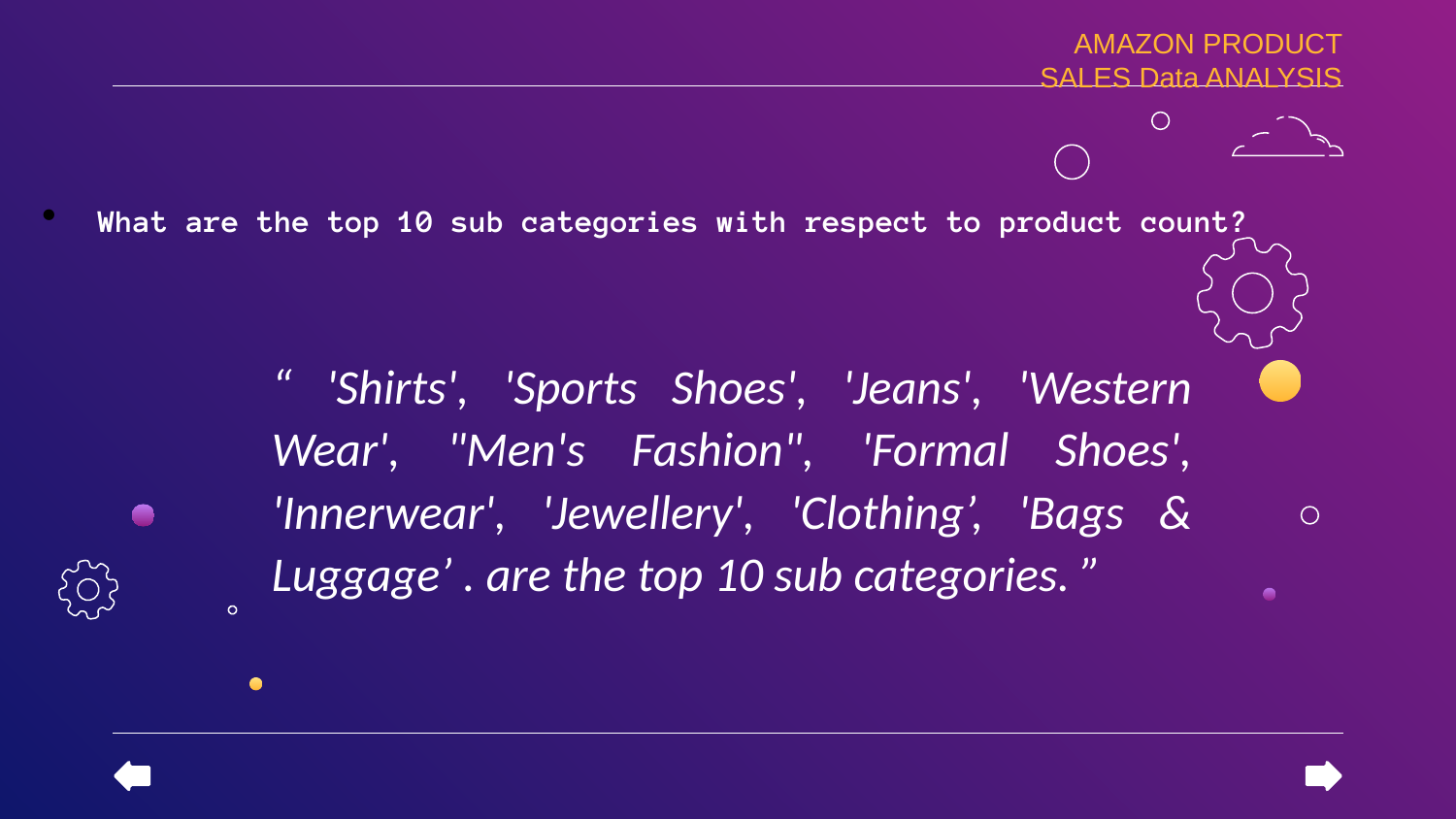

AMAZON PRODUCT SALES Data ANALYSIS

What are the top 10 sub categories with respect to product count?

“ 'Shirts', 'Sports Shoes', 'Jeans', 'Western Wear', "Men's Fashion", 'Formal Shoes', 'Innerwear', 'Jewellery', 'Clothing’, 'Bags & Luggage’ . are the top 10 sub categories. ”